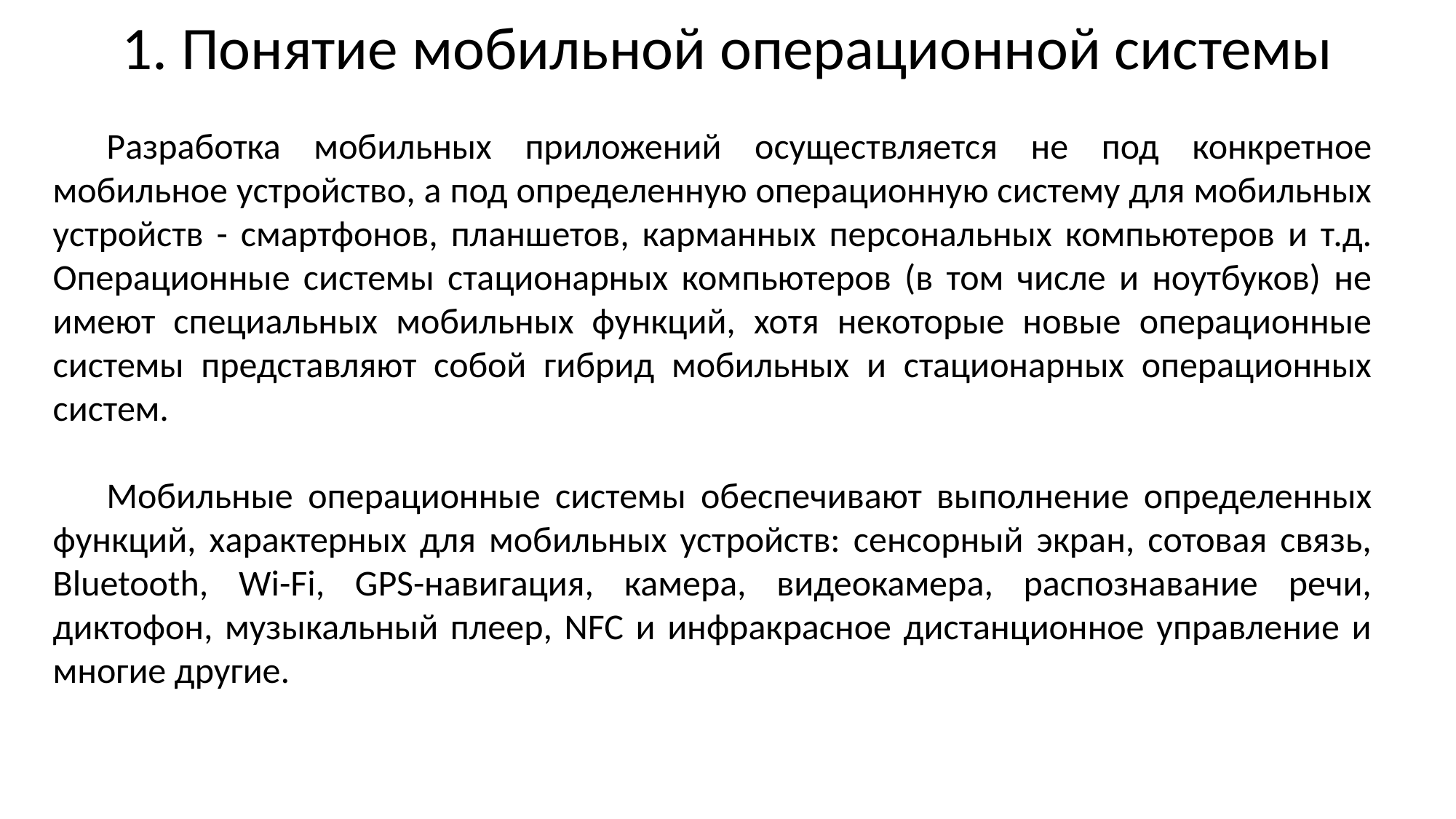

# 1. Понятие мобильной операционной системы
Разработка мобильных приложений осуществляется не под конкретное мобильное устройство, а под определенную операционную систему для мобильных устройств - смартфонов, планшетов, карманных персональных компьютеров и т.д. Операционные системы стационарных компьютеров (в том числе и ноутбуков) не имеют специальных мобильных функций, хотя некоторые новые операционные системы представляют собой гибрид мобильных и стационарных операционных систем.

Мобильные операционные системы обеспечивают выполнение определенных функций, характерных для мобильных устройств: сенсорный экран, сотовая связь, Bluetooth, Wi-Fi, GPS-навигация, камера, видеокамера, распознавание речи, диктофон, музыкальный плеер, NFC и инфракрасное дистанционное управление и многие другие.